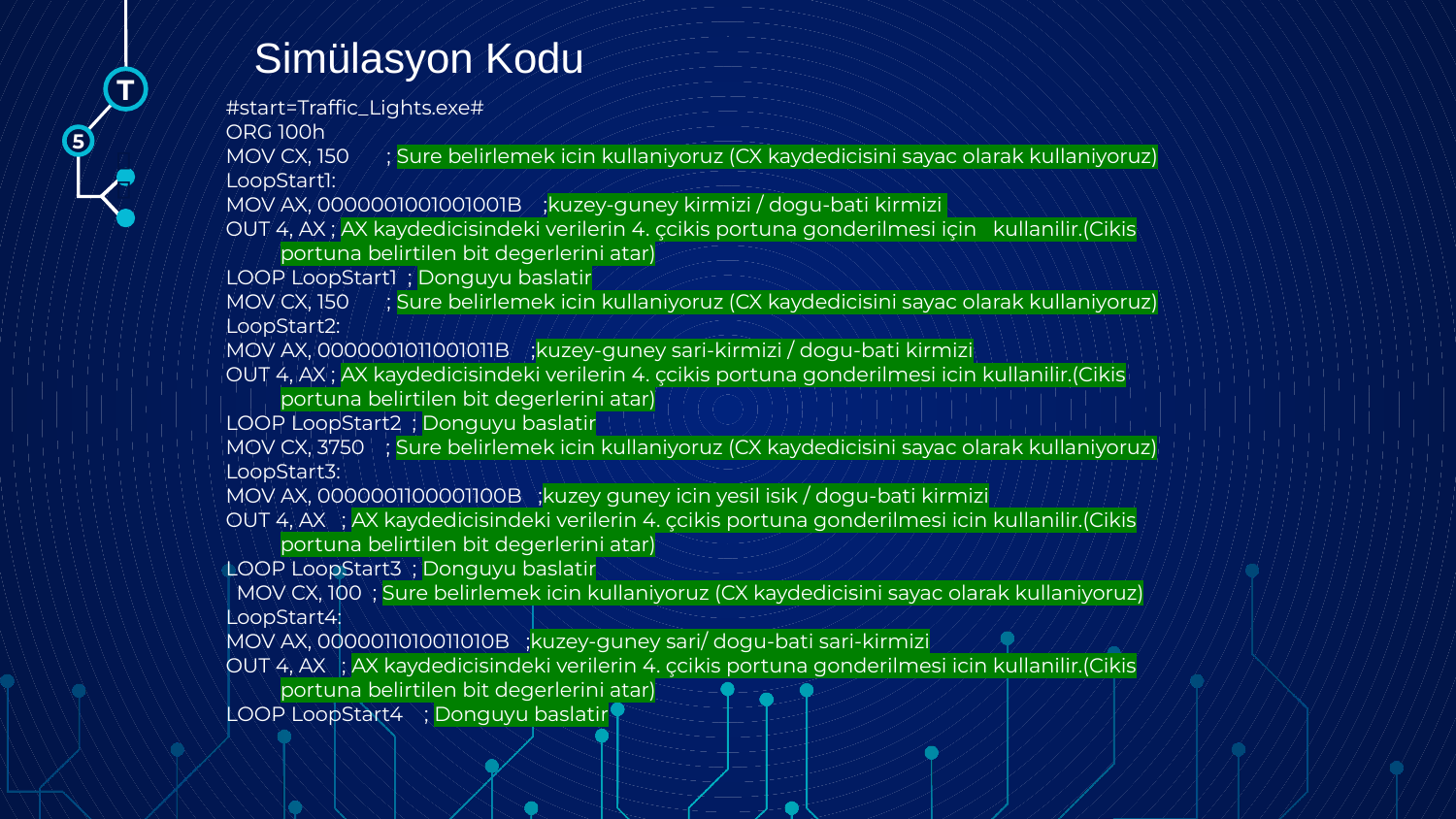

# Simülasyon Kodu
T
#start=Traffic_Lights.exe#
ORG 100h
MOV CX, 150       ; Sure belirlemek icin kullaniyoruz (CX kaydedicisini sayac olarak kullaniyoruz)
LoopStart1:
MOV AX, 0000001001001001B    ;kuzey-guney kirmizi / dogu-bati kirmizi
OUT 4, AX ; AX kaydedicisindeki verilerin 4. çcikis portuna gonderilmesi için   kullanilir.(Cikis portuna belirtilen bit degerlerini atar)
LOOP LoopStart1  ; Donguyu baslatir
MOV CX, 150       ; Sure belirlemek icin kullaniyoruz (CX kaydedicisini sayac olarak kullaniyoruz)
LoopStart2:
MOV AX, 0000001011001011B    ;kuzey-guney sari-kirmizi / dogu-bati kirmizi
OUT 4, AX ; AX kaydedicisindeki verilerin 4. çcikis portuna gonderilmesi icin kullanilir.(Cikis portuna belirtilen bit degerlerini atar)
LOOP LoopStart2  ; Donguyu baslatir
MOV CX, 3750    ; Sure belirlemek icin kullaniyoruz (CX kaydedicisini sayac olarak kullaniyoruz)
LoopStart3:
MOV AX, 0000001100001100B   ;kuzey guney icin yesil isik / dogu-bati kirmizi
OUT 4, AX   ; AX kaydedicisindeki verilerin 4. çcikis portuna gonderilmesi icin kullanilir.(Cikis portuna belirtilen bit degerlerini atar)
LOOP LoopStart3  ; Donguyu baslatir
  MOV CX, 100  ; Sure belirlemek icin kullaniyoruz (CX kaydedicisini sayac olarak kullaniyoruz)
LoopStart4:
MOV AX, 0000011010011010B   ;kuzey-guney sari/ dogu-bati sari-kirmizi
OUT 4, AX   ; AX kaydedicisindeki verilerin 4. çcikis portuna gonderilmesi icin kullanilir.(Cikis portuna belirtilen bit degerlerini atar)
LOOP LoopStart4    ; Donguyu baslatir
5
🠺

🠺